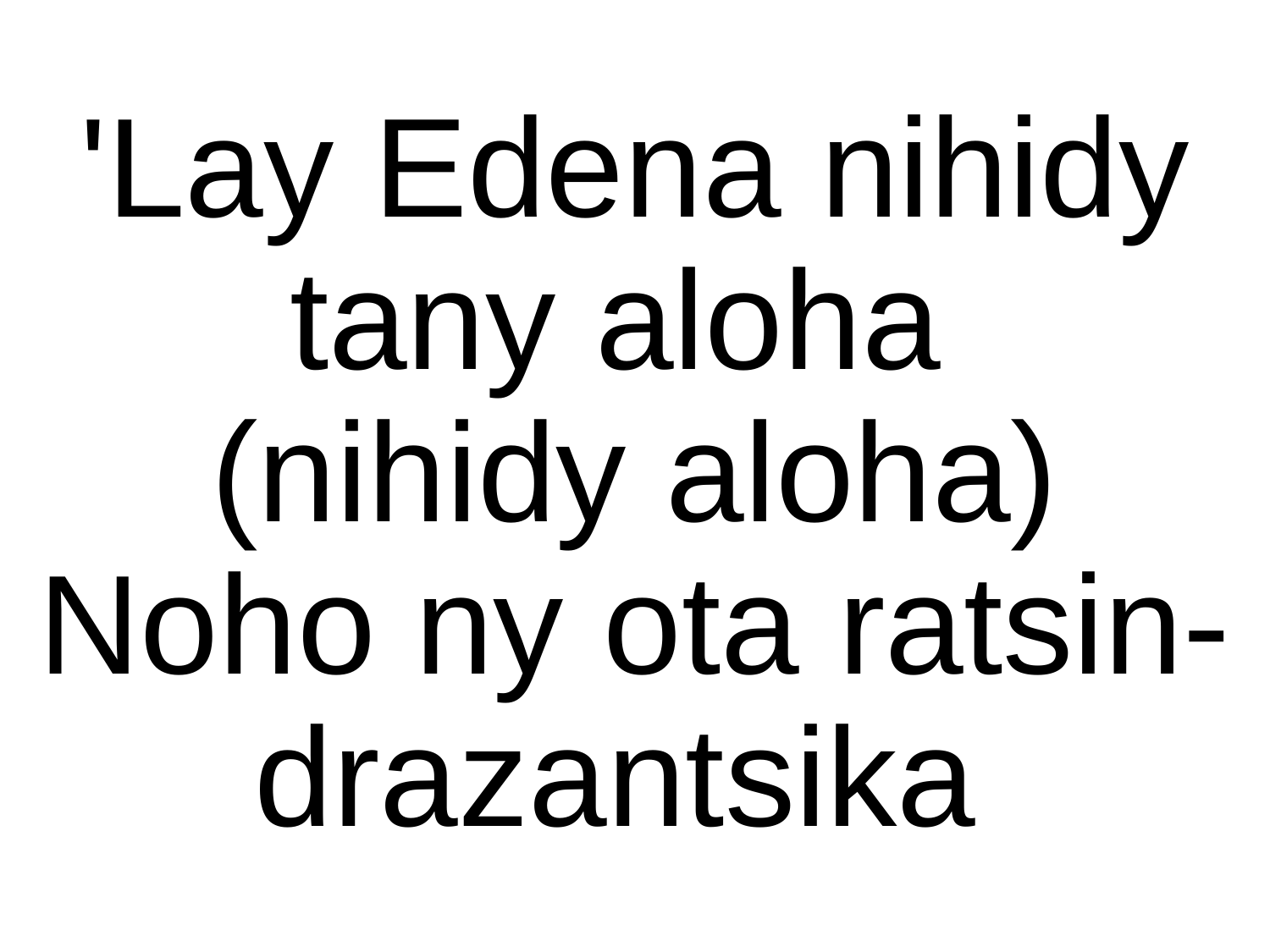

'Lay Edena nihidy tany aloha
(nihidy aloha)
Noho ny ota ratsin-drazantsika